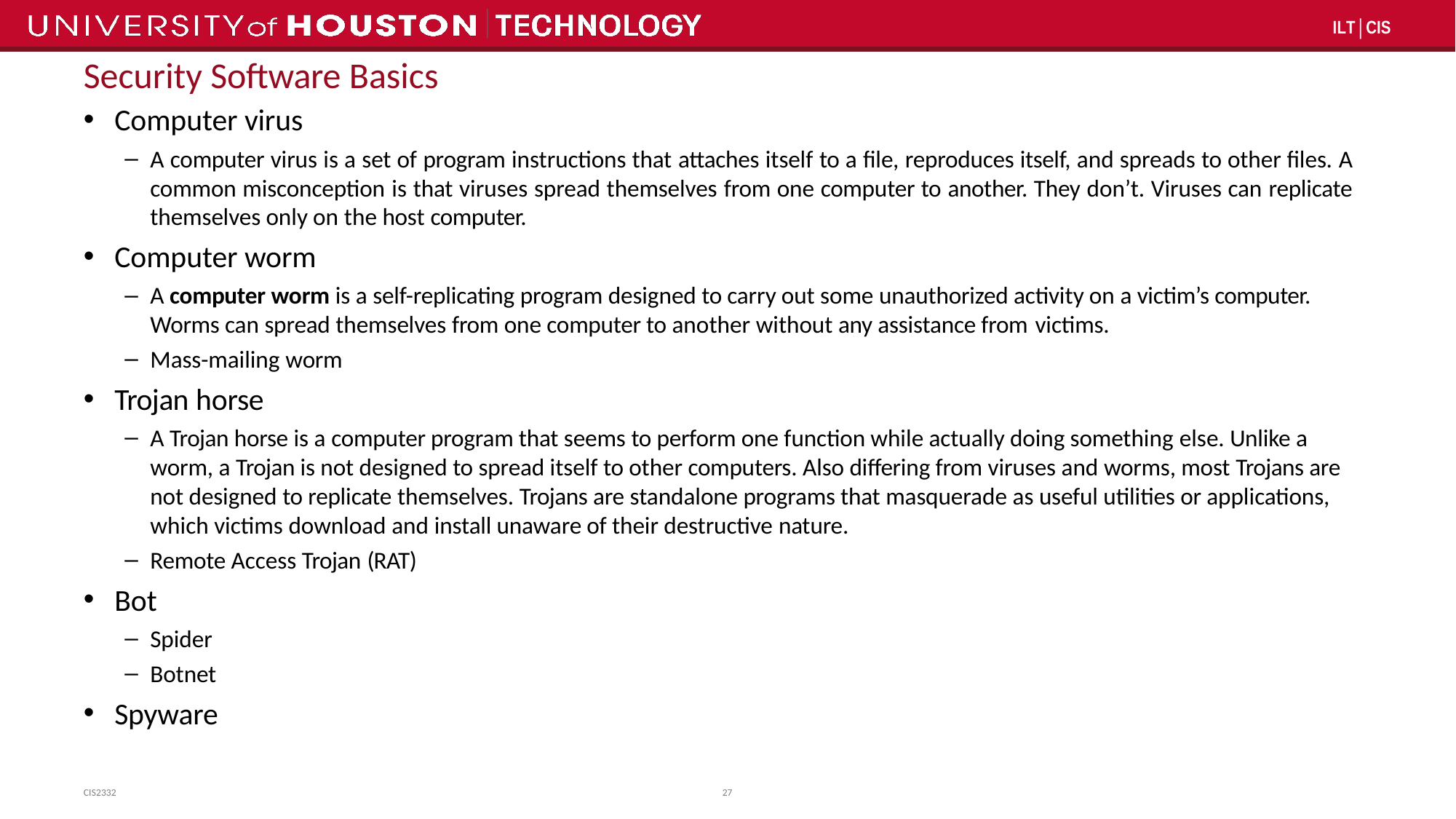

ILT│CIS
# Security Software Basics
Computer virus
A computer virus is a set of program instructions that attaches itself to a file, reproduces itself, and spreads to other files. A  common misconception is that viruses spread themselves from one computer to another. They don’t. Viruses can replicate  themselves only on the host computer.
Computer worm
A computer worm is a self-replicating program designed to carry out some unauthorized activity on a victim’s computer.  Worms can spread themselves from one computer to another without any assistance from victims.
Mass-mailing worm
Trojan horse
A Trojan horse is a computer program that seems to perform one function while actually doing something else. Unlike a  worm, a Trojan is not designed to spread itself to other computers. Also differing from viruses and worms, most Trojans are  not designed to replicate themselves. Trojans are standalone programs that masquerade as useful utilities or applications,  which victims download and install unaware of their destructive nature.
Remote Access Trojan (RAT)
Bot
Spider
Botnet
Spyware
CIS2332
27